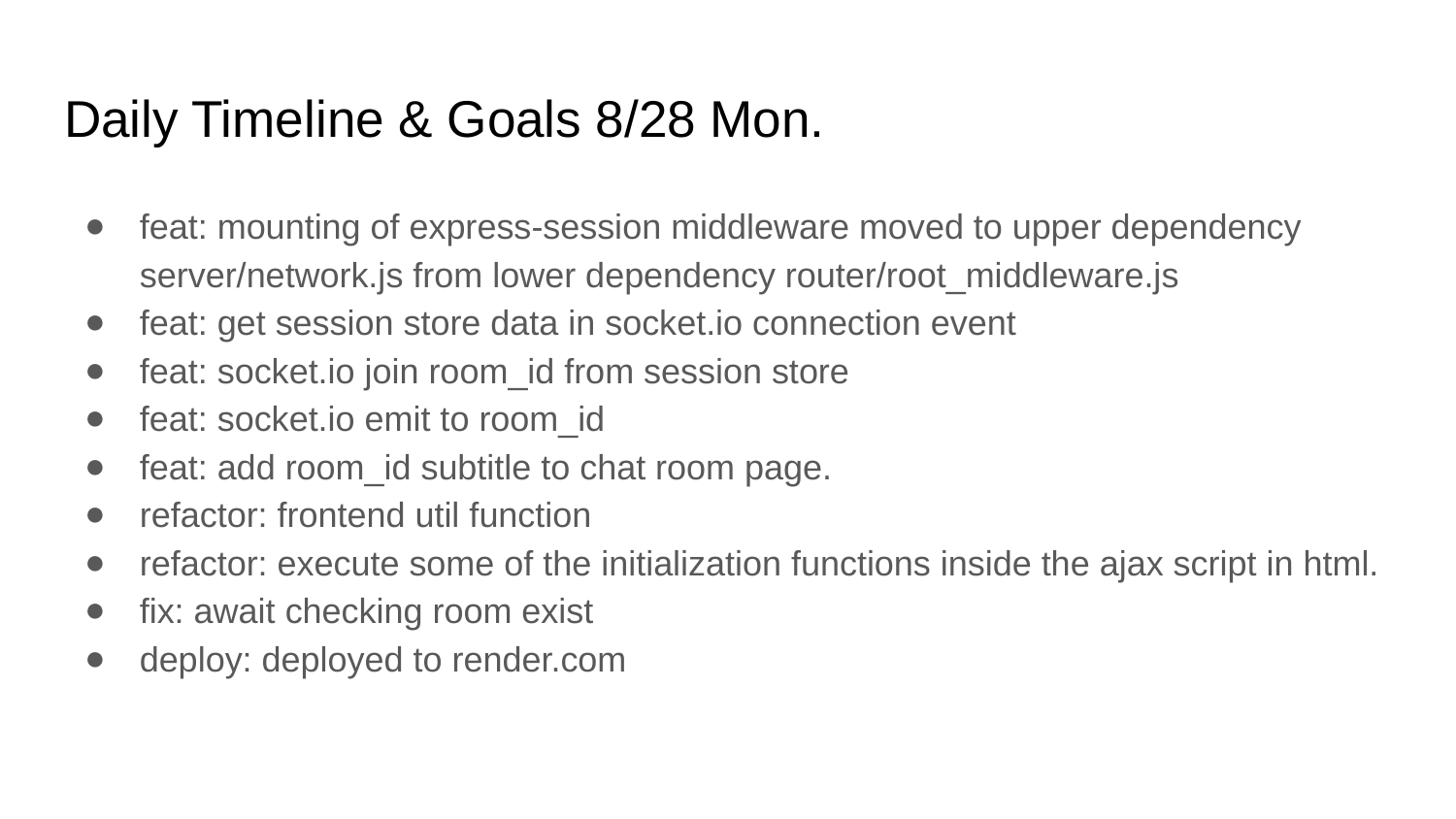

# Daily Timeline & Goals 8/28 Mon.

feat: mounting of express-session middleware moved to upper dependency server/network.js from lower dependency router/root_middleware.js
feat: get session store data in socket.io connection event
feat: socket.io join room_id from session store
feat: socket.io emit to room_id
feat: add room_id subtitle to chat room page.
refactor: frontend util function
refactor: execute some of the initialization functions inside the ajax script in html.
fix: await checking room exist
deploy: deployed to render.com